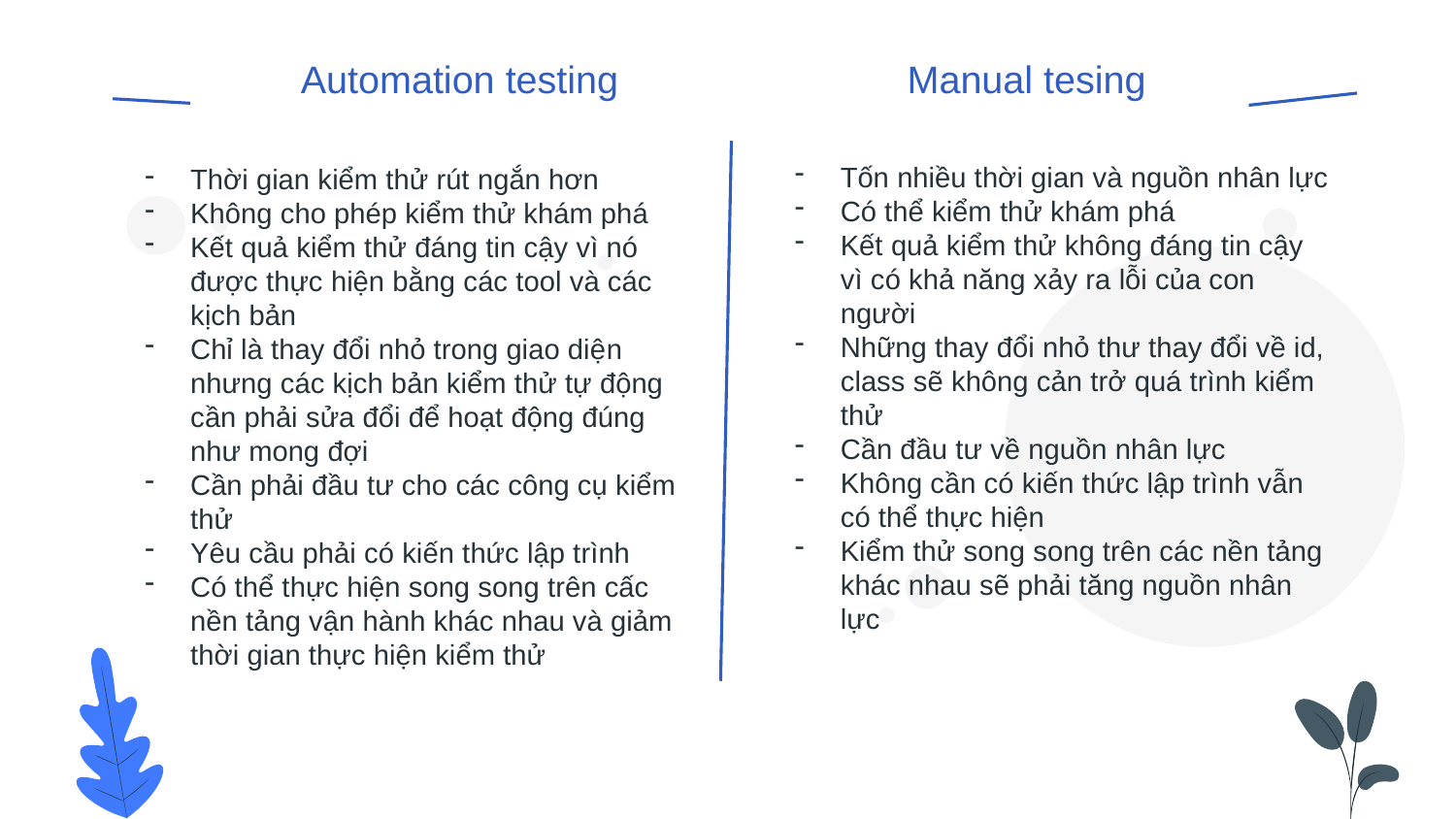

Automation testing
Manual tesing
Tốn nhiều thời gian và nguồn nhân lực
Có thể kiểm thử khám phá
Kết quả kiểm thử không đáng tin cậy vì có khả năng xảy ra lỗi của con người
Những thay đổi nhỏ thư thay đổi về id, class sẽ không cản trở quá trình kiểm thử
Cần đầu tư về nguồn nhân lực
Không cần có kiến thức lập trình vẫn có thể thực hiện
Kiểm thử song song trên các nền tảng khác nhau sẽ phải tăng nguồn nhân lực
Thời gian kiểm thử rút ngắn hơn
Không cho phép kiểm thử khám phá
Kết quả kiểm thử đáng tin cậy vì nó được thực hiện bằng các tool và các kịch bản
Chỉ là thay đổi nhỏ trong giao diện nhưng các kịch bản kiểm thử tự động cần phải sửa đổi để hoạt động đúng như mong đợi
Cần phải đầu tư cho các công cụ kiểm thử
Yêu cầu phải có kiến thức lập trình
Có thể thực hiện song song trên cấc nền tảng vận hành khác nhau và giảm thời gian thực hiện kiểm thử